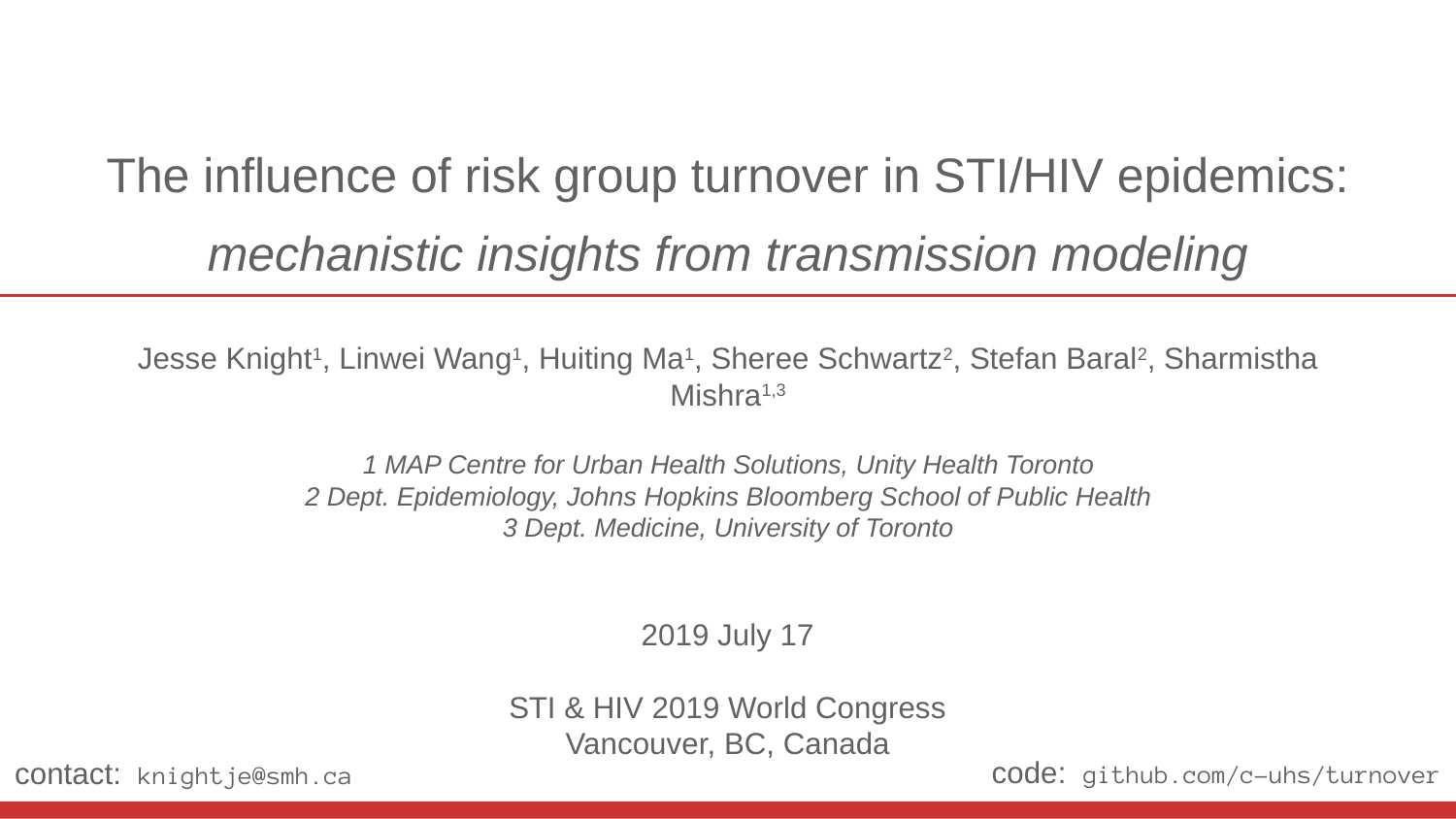

# The influence of risk group turnover in STI/HIV epidemics:
mechanistic insights from transmission modeling
Jesse Knight1, Linwei Wang1, Huiting Ma1, Sheree Schwartz2, Stefan Baral2, Sharmistha Mishra1,3

1 MAP Centre for Urban Health Solutions, Unity Health Toronto
2 Dept. Epidemiology, Johns Hopkins Bloomberg School of Public Health
3 Dept. Medicine, University of Toronto

2019 July 17

STI & HIV 2019 World Congress
Vancouver, BC, Canada
code:  github.com/c-uhs/turnover
contact:  knightje@smh.ca